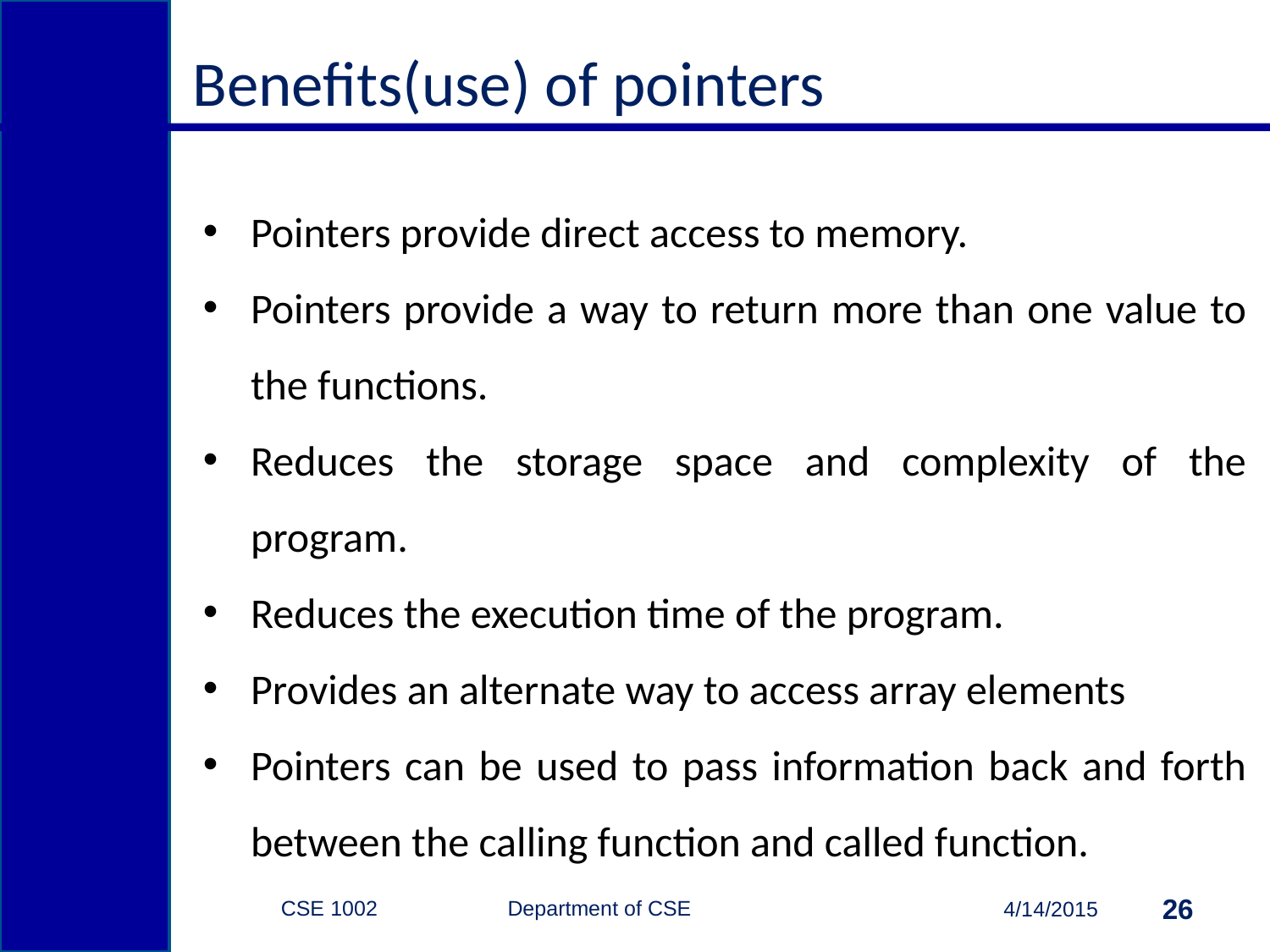

# Benefits(use) of pointers
Pointers provide direct access to memory.
Pointers provide a way to return more than one value to the functions.
Reduces the storage space and complexity of the program.
Reduces the execution time of the program.
Provides an alternate way to access array elements
Pointers can be used to pass information back and forth between the calling function and called function.
CSE 1002                      Department of CSE
26
4/14/2015